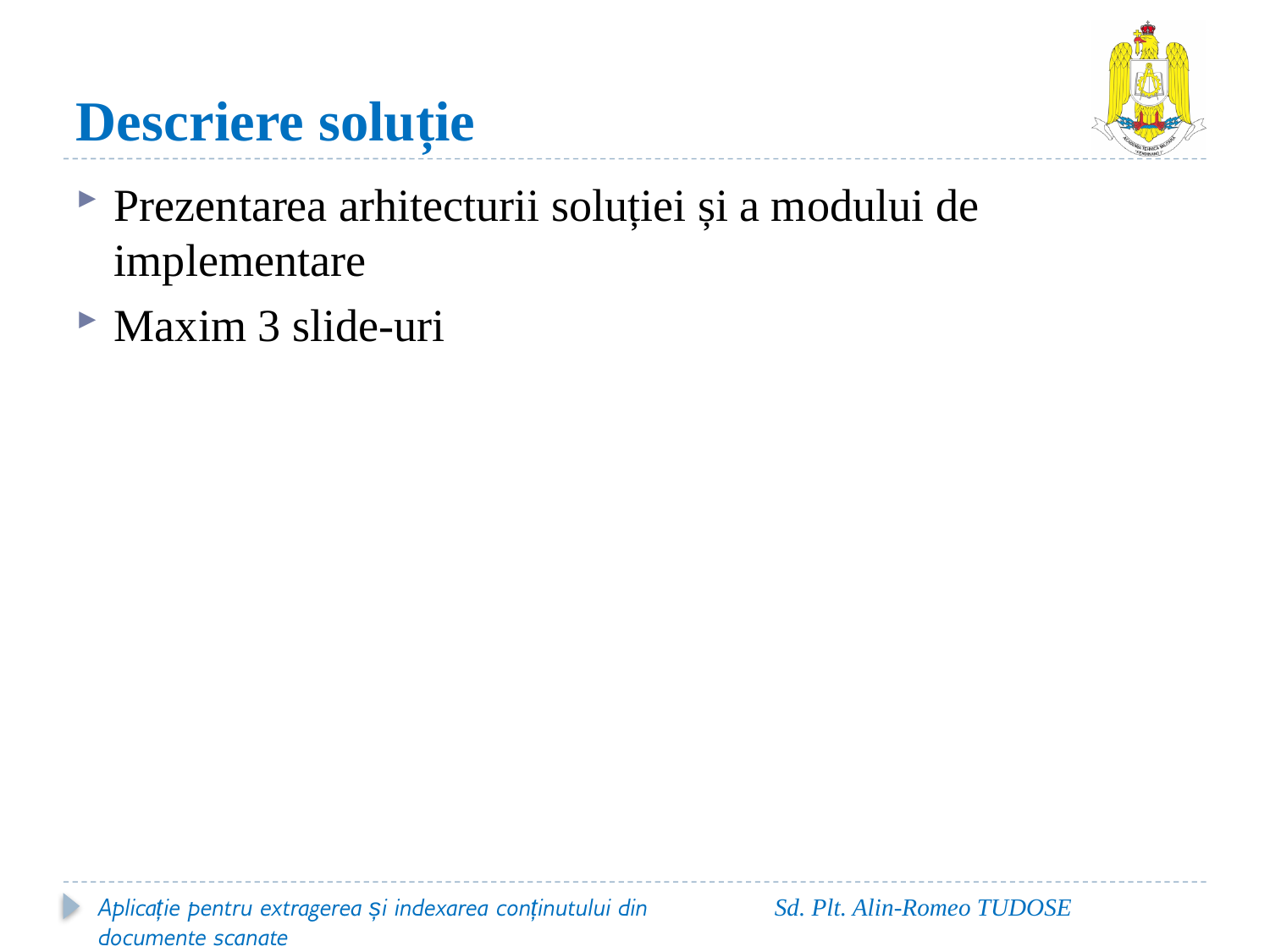

# Descriere soluție
Prezentarea arhitecturii soluției și a modului de implementare
Maxim 3 slide-uri
Aplicație pentru extragerea și indexarea conținutului din documente scanate
Sd. Plt. Alin-Romeo TUDOSE